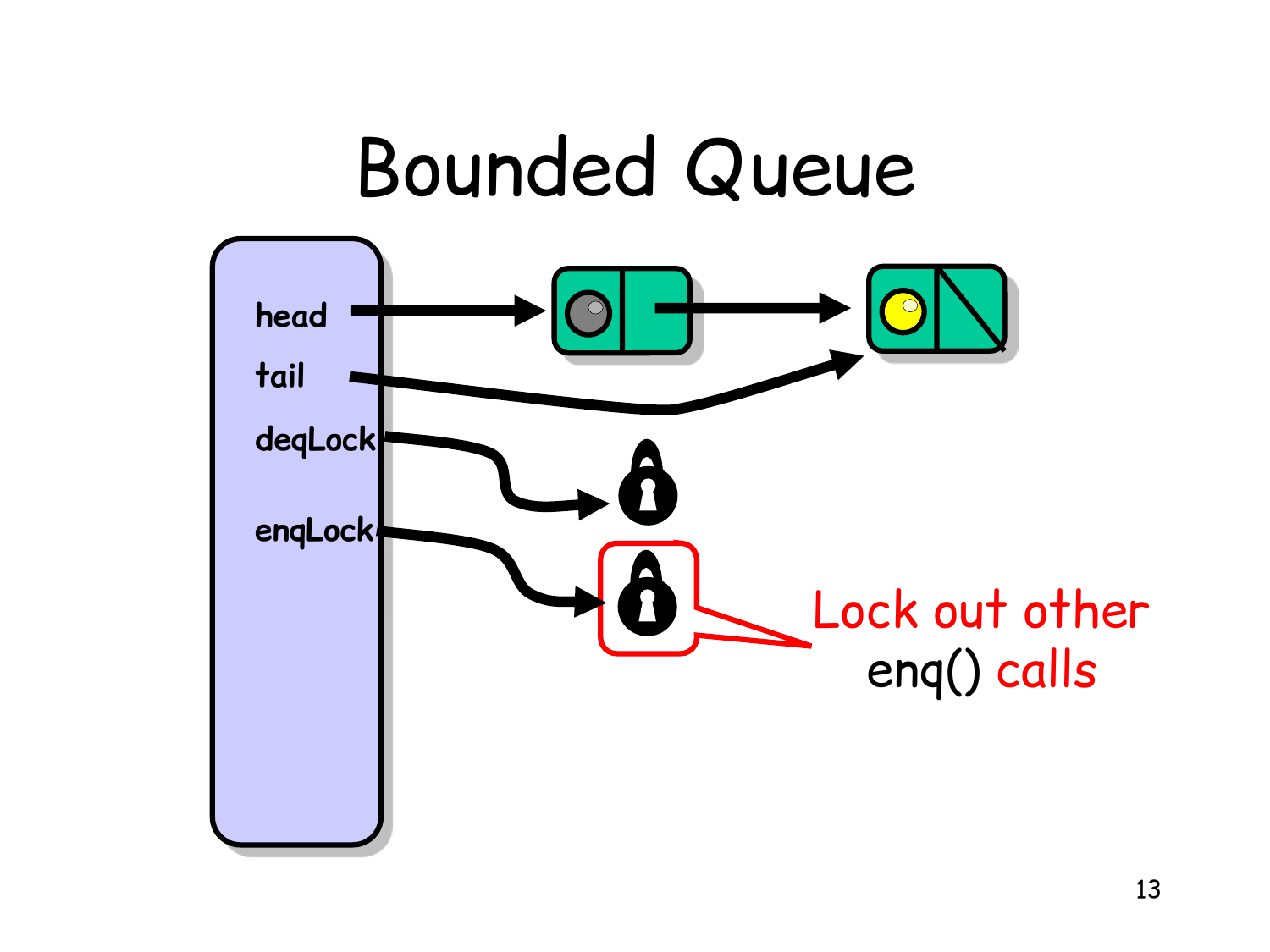

# Bounded Queue

head

tail

deqLock

enqLock

Lock out other enq() calls
13